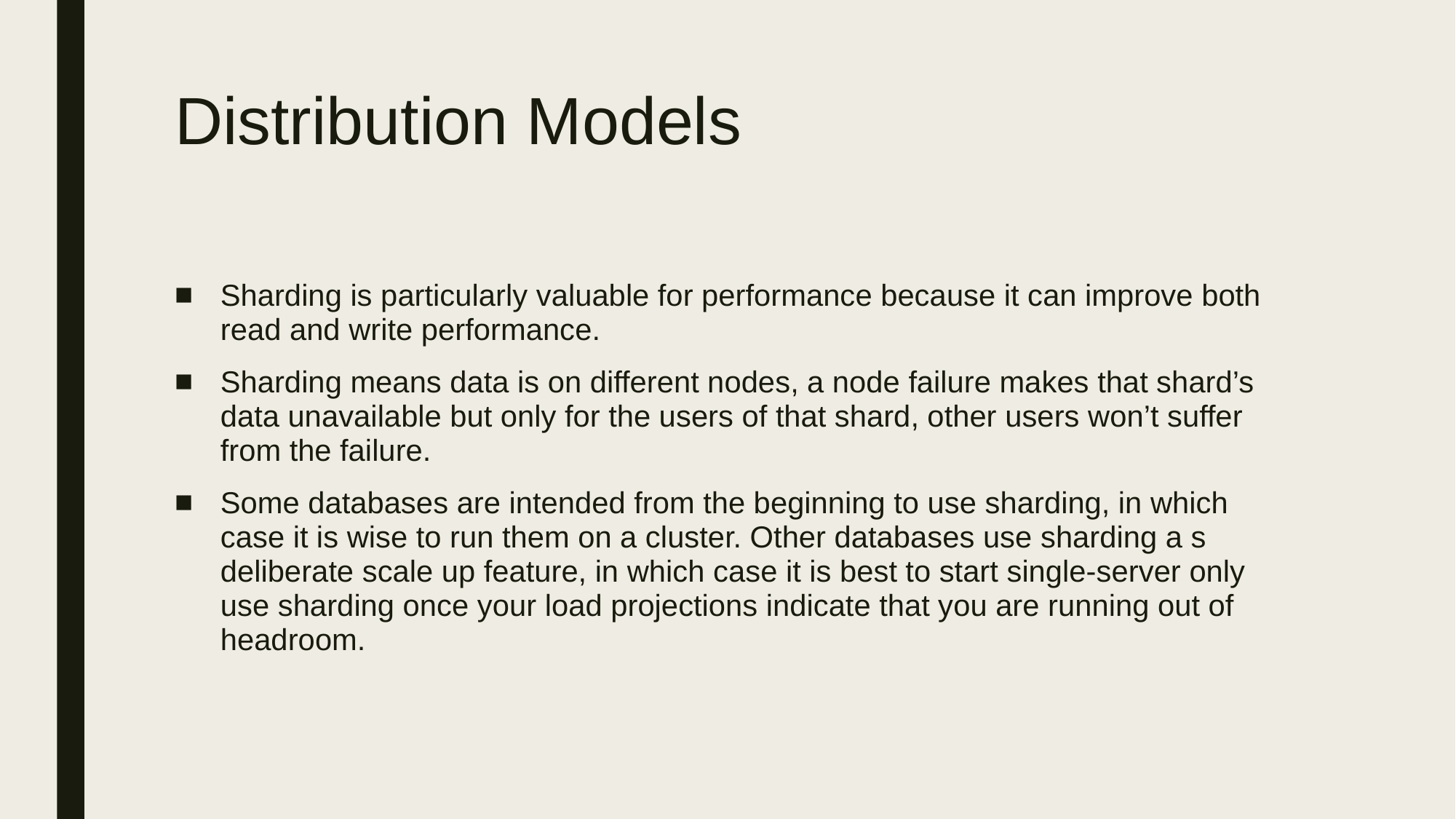

# Distribution Models
Sharding is particularly valuable for performance because it can improve both read and write performance.
Sharding means data is on different nodes, a node failure makes that shard’s data unavailable but only for the users of that shard, other users won’t suffer from the failure.
Some databases are intended from the beginning to use sharding, in which case it is wise to run them on a cluster. Other databases use sharding a s deliberate scale up feature, in which case it is best to start single-server only use sharding once your load projections indicate that you are running out of headroom.